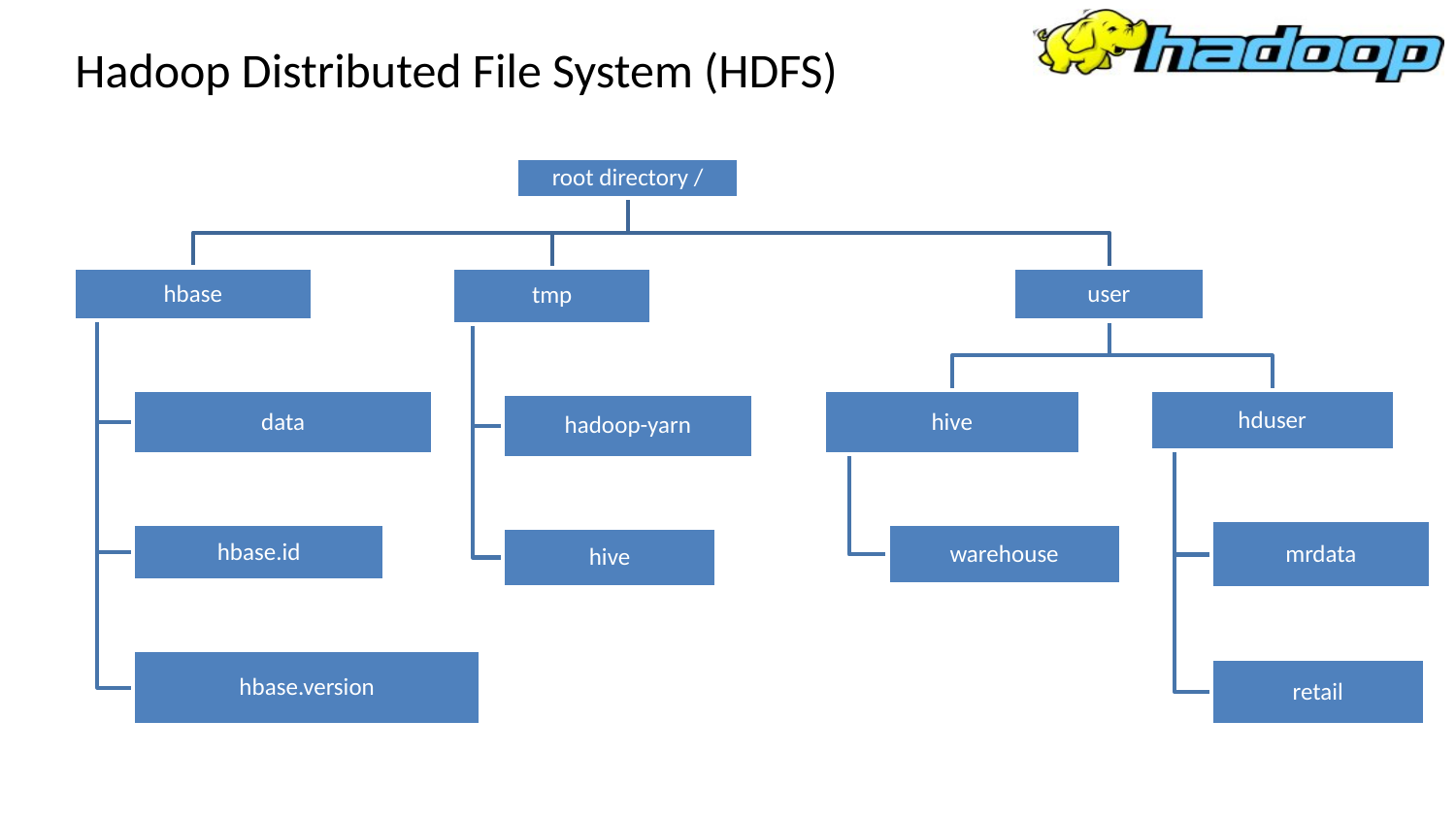

# Hadoop Distributed File System (HDFS)
root directory /
hbase
data
hbase.id
hbase.version
tmp
hadoop-yarn
hive
user
hive
warehouse
hduser
mrdata
retail